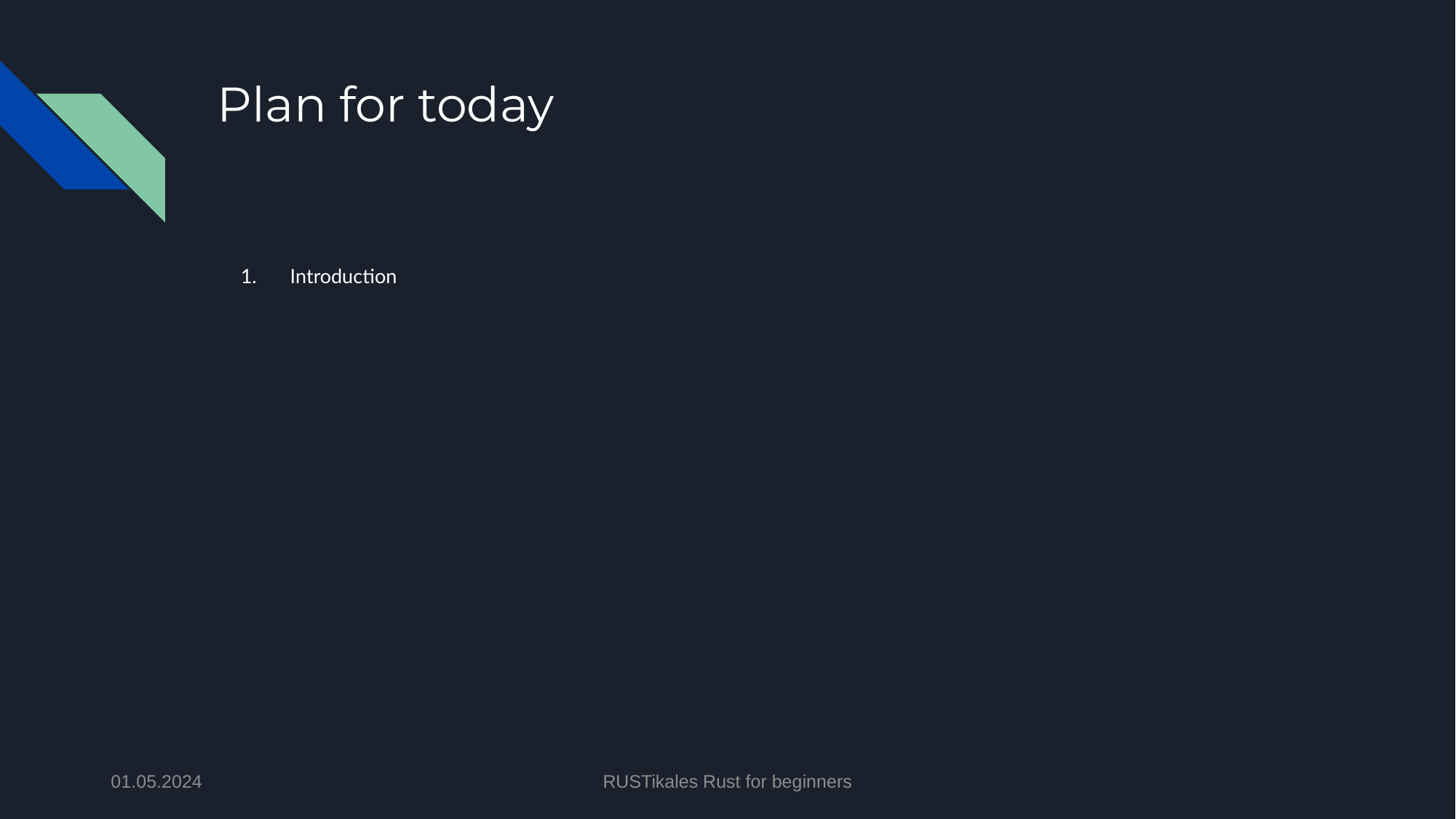

# Plan for today
Introduction
01.05.2024
RUSTikales Rust for beginners